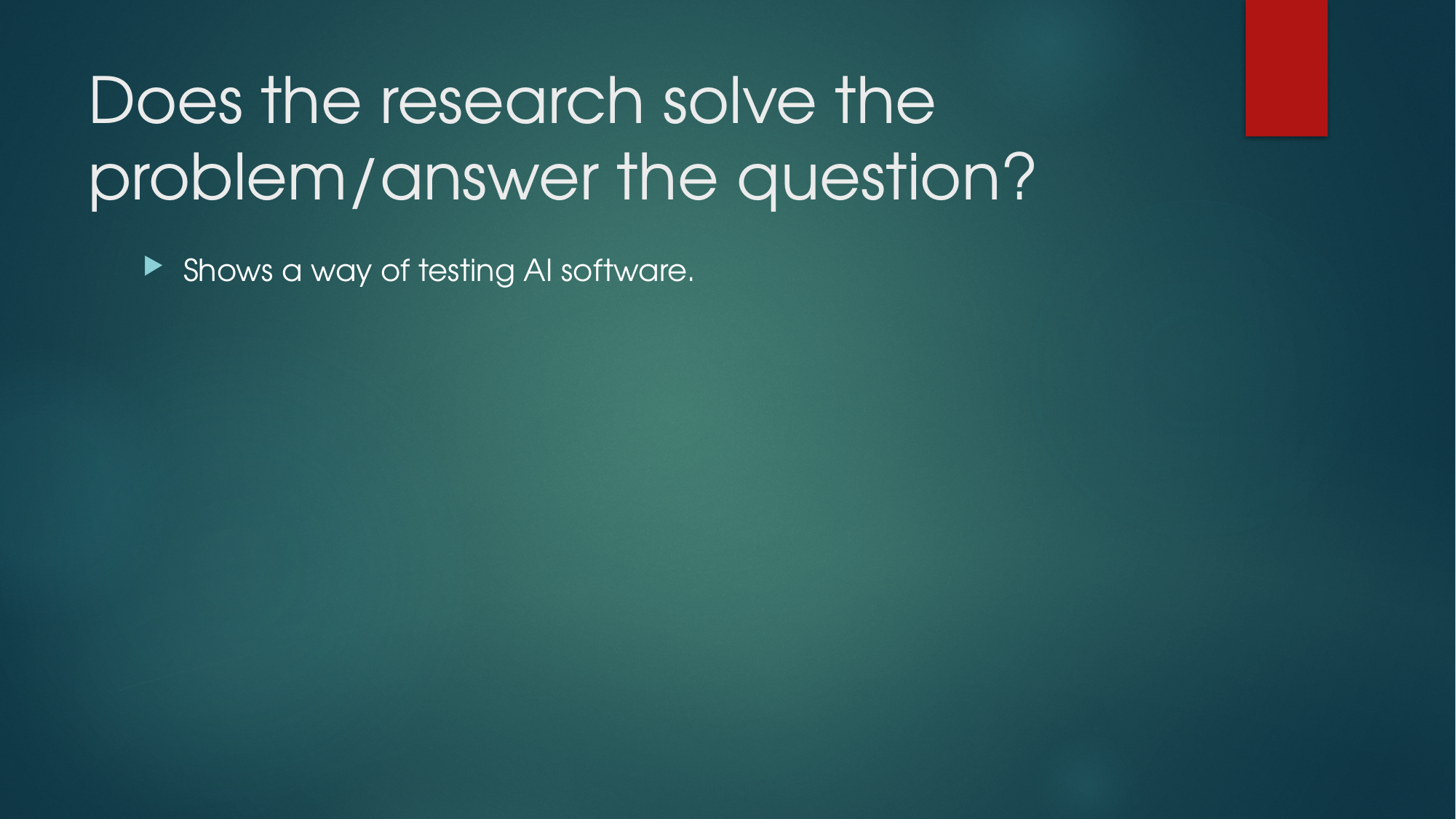

# Does the research solve the problem/answer the question?
Shows a way of testing AI software.